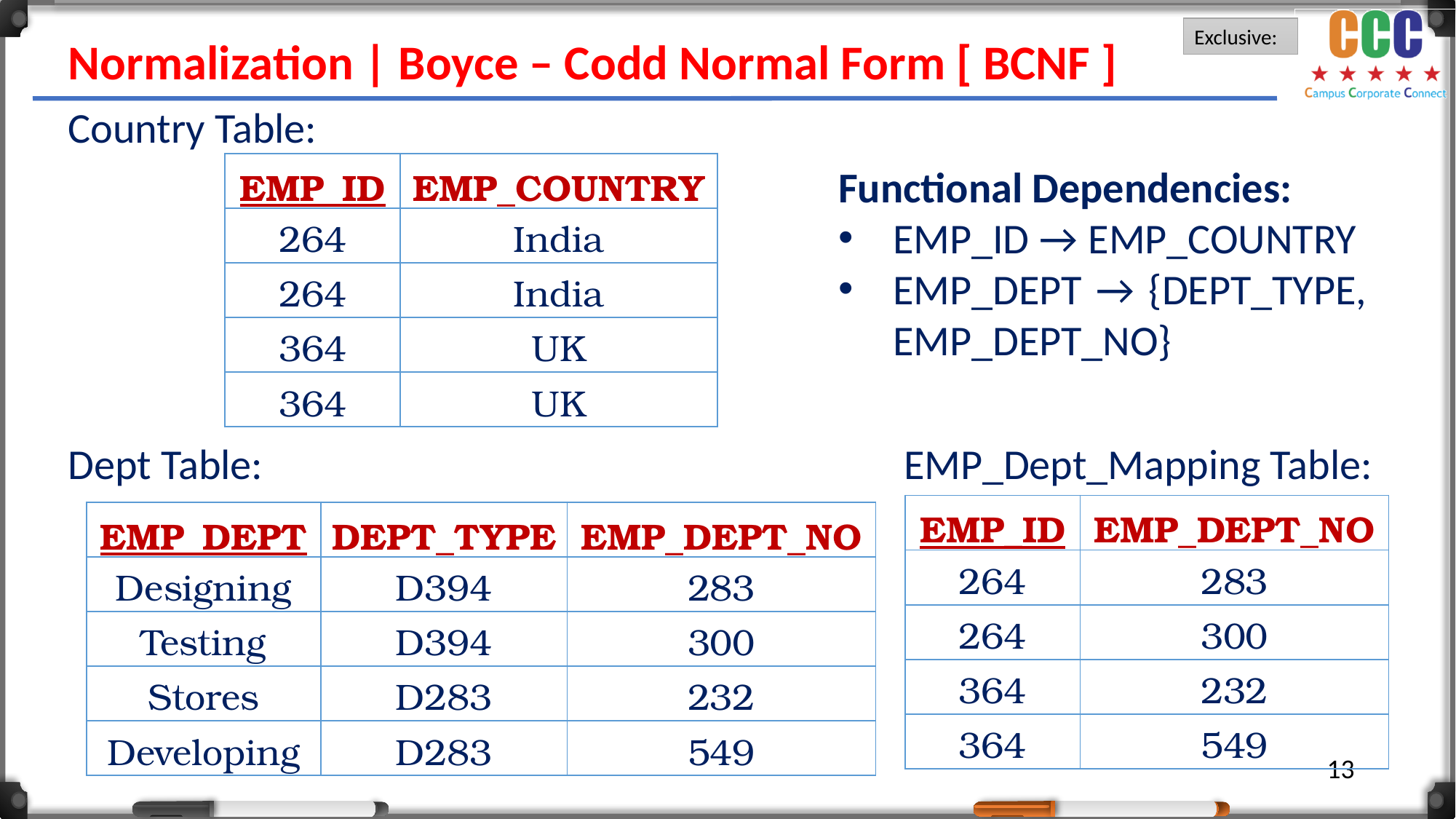

Normalization | Boyce – Codd Normal Form [ BCNF ]
Country Table:
| EMP\_ID | EMP\_COUNTRY |
| --- | --- |
| 264 | India |
| 264 | India |
| 364 | UK |
| 364 | UK |
Functional Dependencies:
EMP_ID → EMP_COUNTRY
EMP_DEPT → {DEPT_TYPE, EMP_DEPT_NO}
Dept Table:
EMP_Dept_Mapping Table:
| EMP\_ID | EMP\_DEPT\_NO |
| --- | --- |
| 264 | 283 |
| 264 | 300 |
| 364 | 232 |
| 364 | 549 |
| EMP\_DEPT | DEPT\_TYPE | EMP\_DEPT\_NO |
| --- | --- | --- |
| Designing | D394 | 283 |
| Testing | D394 | 300 |
| Stores | D283 | 232 |
| Developing | D283 | 549 |